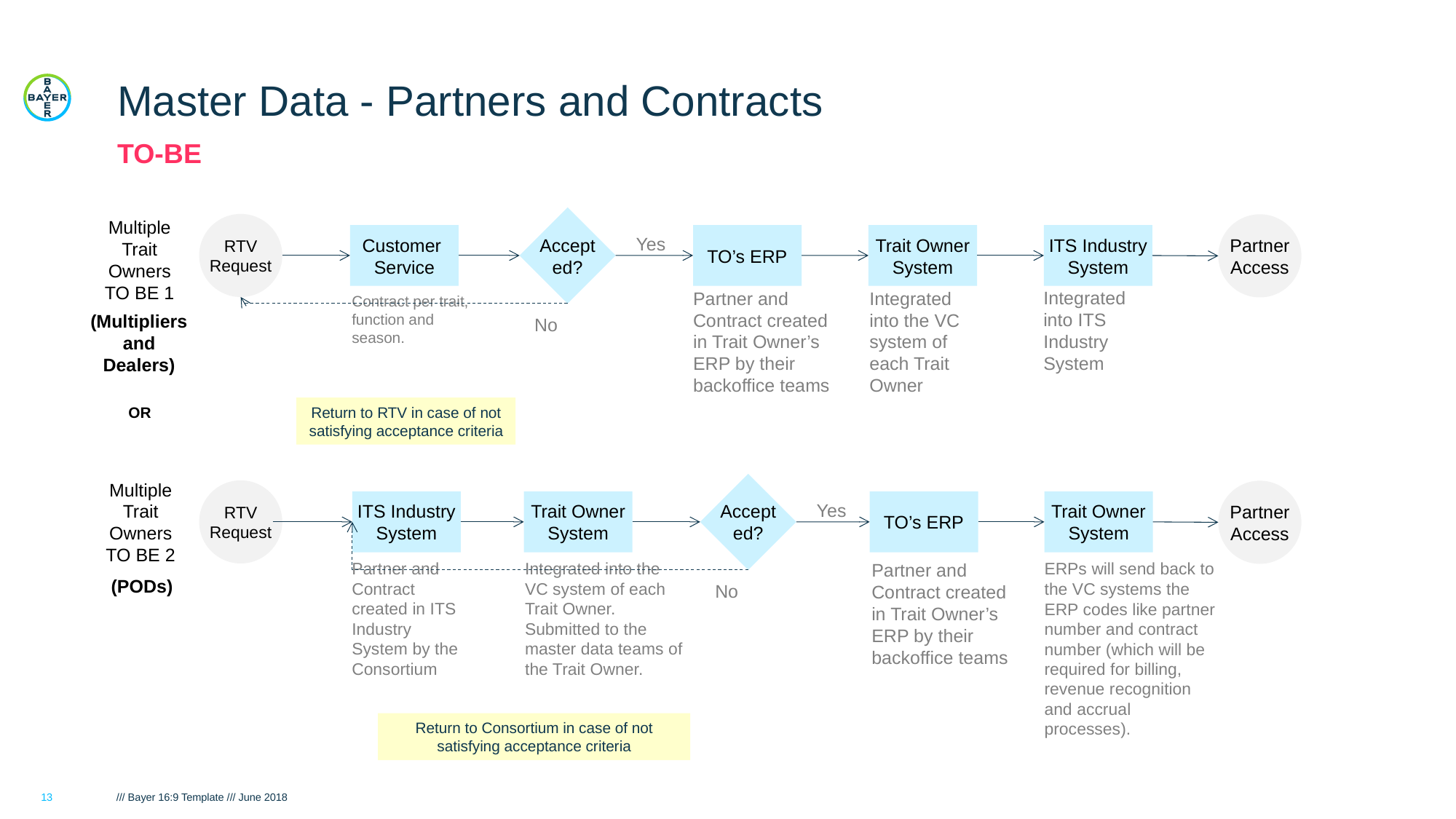

# Master Data - Partners and Contracts
TO-BE

Multiple Trait Owners
TO BE 1
Yes

RTV
Request
Customer
Service
Accepted?
TO’s ERP
Trait Owner System
ITS Industry System
Partner Access
Partner and Contract created in Trait Owner’s ERP by their backoffice teams
Integrated into the VC system of each Trait Owner
Integrated into ITS Industry System
Contract per trait, function and      season.
No
(Multipliers and Dealers)
OR
Return to RTV in case of not satisfying acceptance criteria

Multiple Trait Owners
TO BE 2

Yes

RTV
Request
ITS Industry System
Trait Owner System
Accepted?
TO’s ERP
Trait Owner System
Partner Access
(PODs)
Partner and Contract created in ITS Industry System by the Consortium
Integrated into the VC system of each Trait Owner.
Submitted to the master data teams of the Trait Owner.
ERPs will send back to the VC systems the ERP codes like partner number and contract number (which will be required for billing, revenue recognition and accrual processes).
Partner and Contract created in Trait Owner’s ERP by their backoffice teams
No
Return to Consortium in case of not satisfying acceptance criteria
13
/// Bayer 16:9 Template /// June 2018